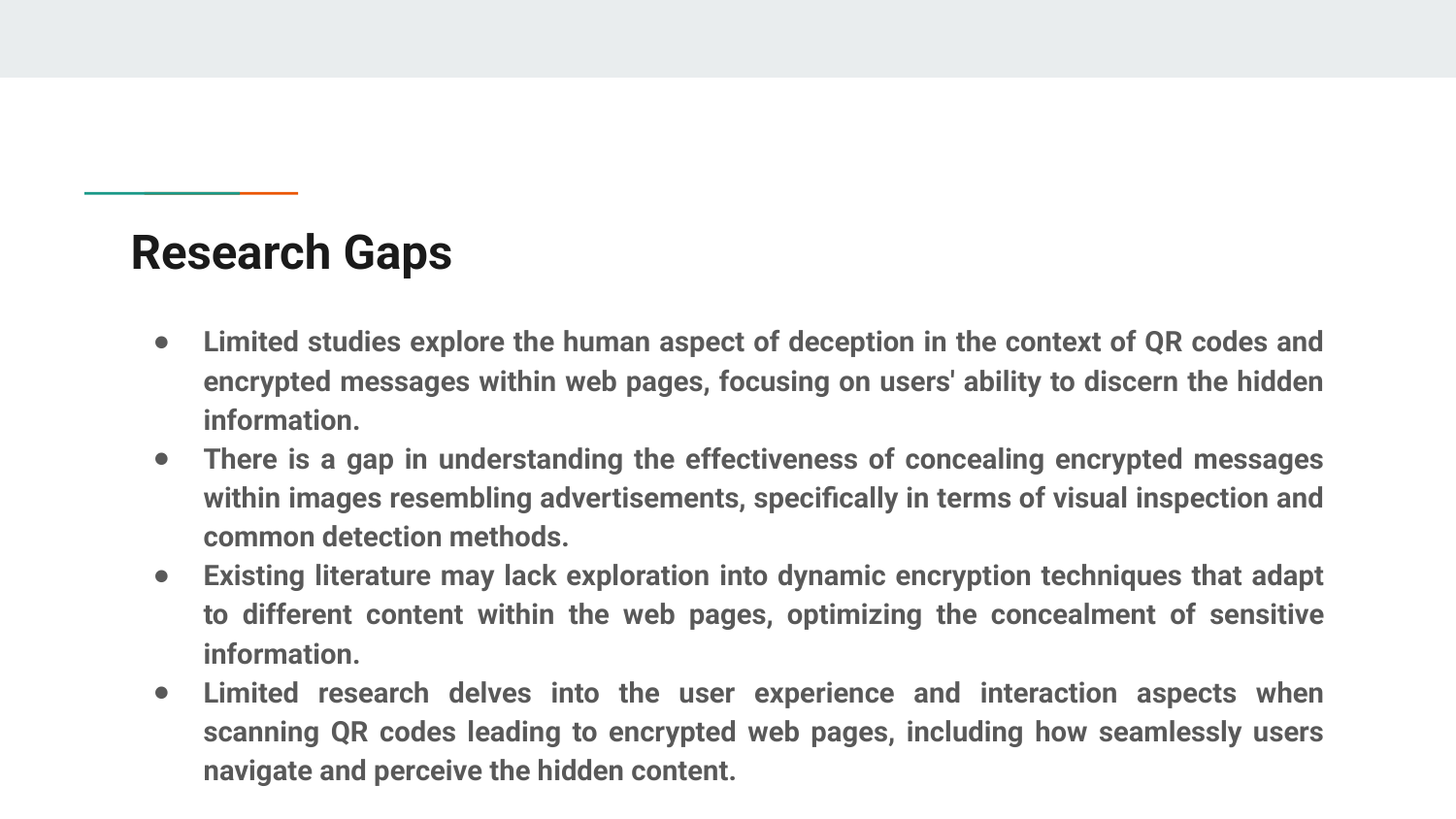

# Research Gaps
Limited studies explore the human aspect of deception in the context of QR codes and encrypted messages within web pages, focusing on users' ability to discern the hidden information.
There is a gap in understanding the effectiveness of concealing encrypted messages within images resembling advertisements, specifically in terms of visual inspection and common detection methods.
Existing literature may lack exploration into dynamic encryption techniques that adapt to different content within the web pages, optimizing the concealment of sensitive information.
Limited research delves into the user experience and interaction aspects when scanning QR codes leading to encrypted web pages, including how seamlessly users navigate and perceive the hidden content.